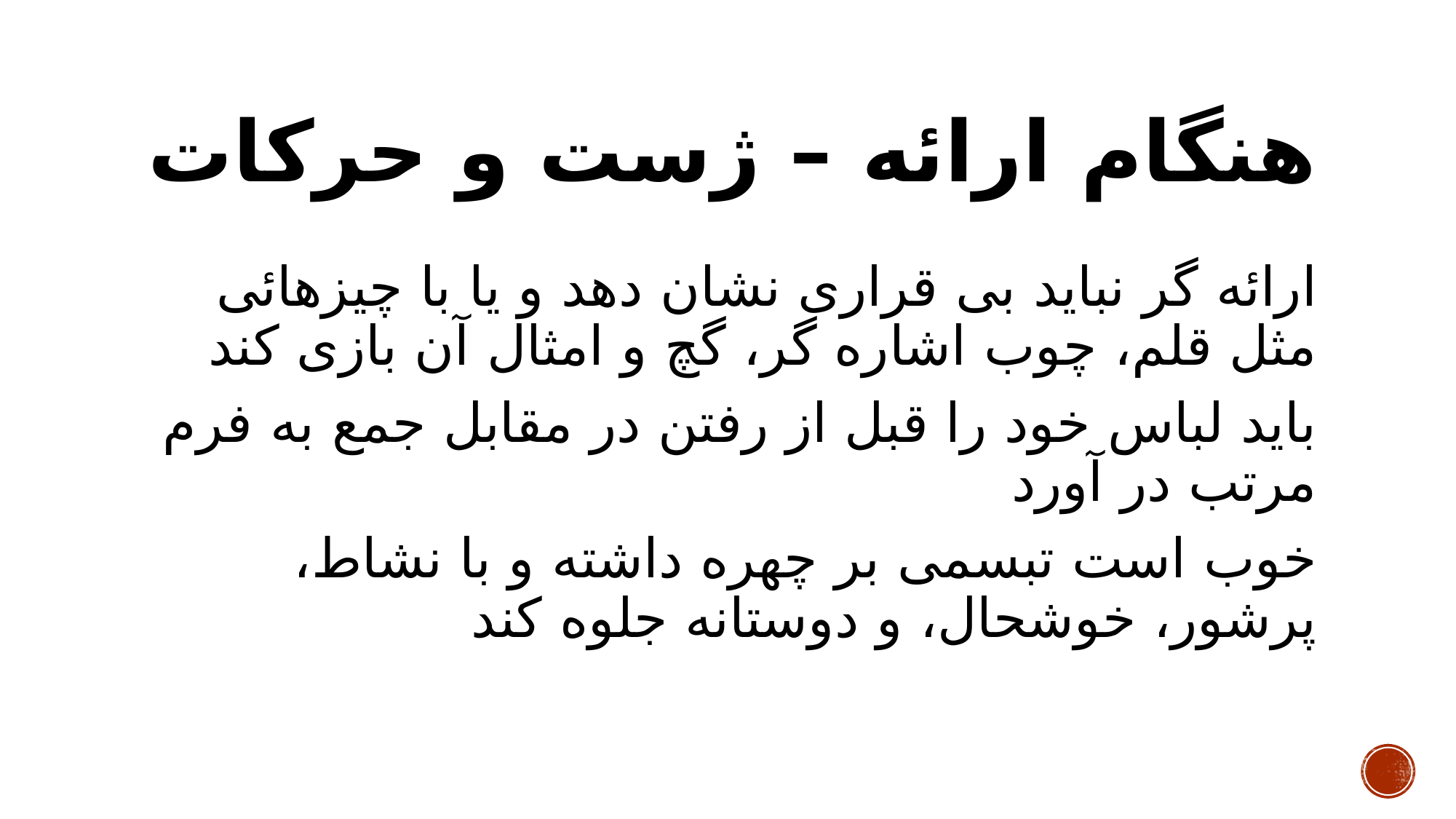

# هنگام ارائه – ژست و حرکات
ارائه گر نباید بی قراری نشان دهد و یا با چیزهائی مثل قلم، چوب اشاره گر، گچ و امثال آن بازی کند
باید لباس خود را قبل از رفتن در مقابل جمع به فرم مرتب در آورد
خوب است تبسمی بر چهره داشته و با نشاط، پرشور، خوشحال، و دوستانه جلوه کند